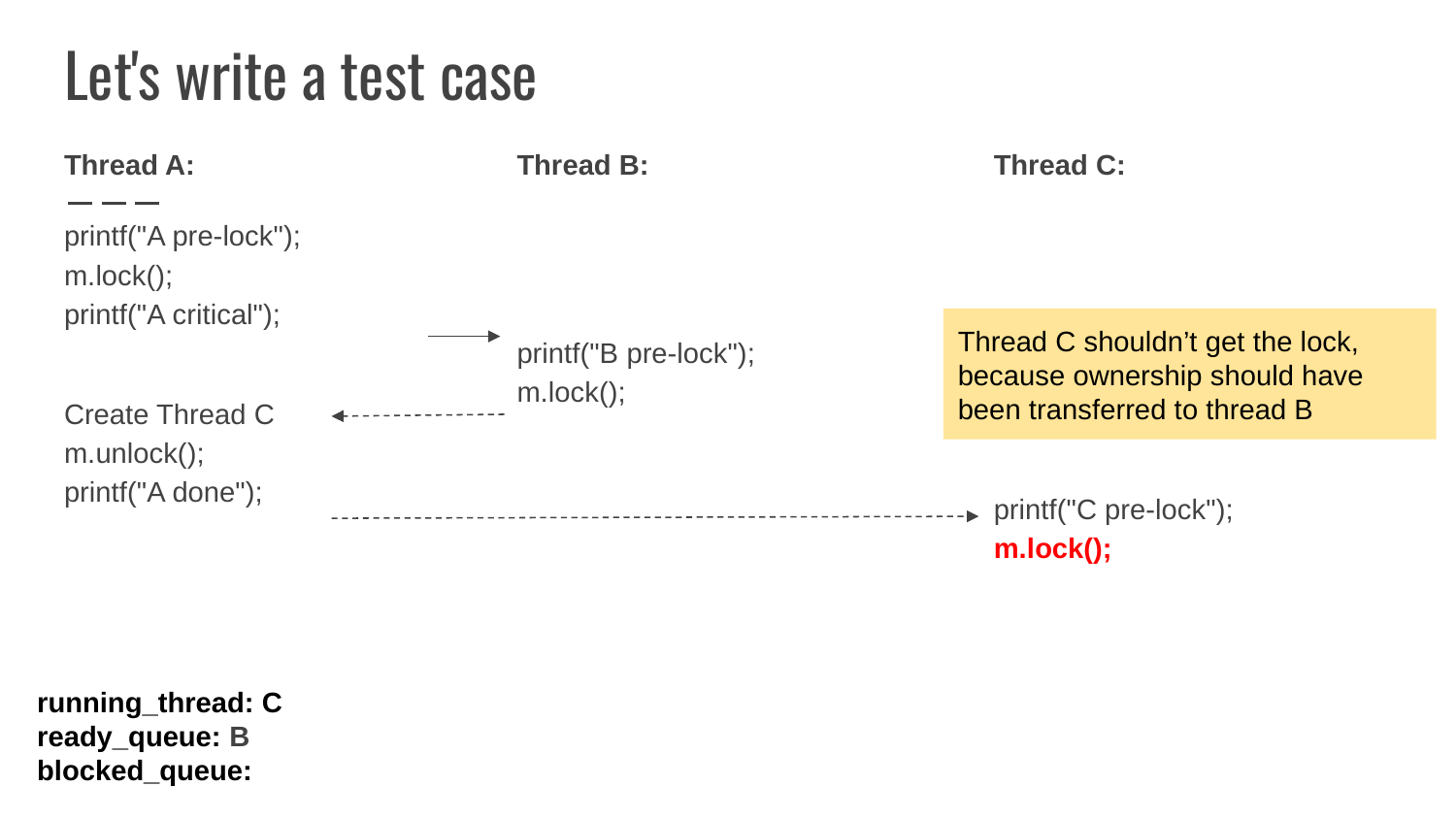

# Let's write a test case
Thread A:
printf("A pre-lock");
m.lock();
printf("A critical");

Create Thread C
m.unlock();
printf("A done");
Thread B:

printf("B pre-lock");
m.lock();

Thread C:

printf("C pre-lock");
m.lock();

Thread C shouldn’t get the lock, because ownership should have been transferred to thread B
running_thread: C
ready_queue: B
blocked_queue: